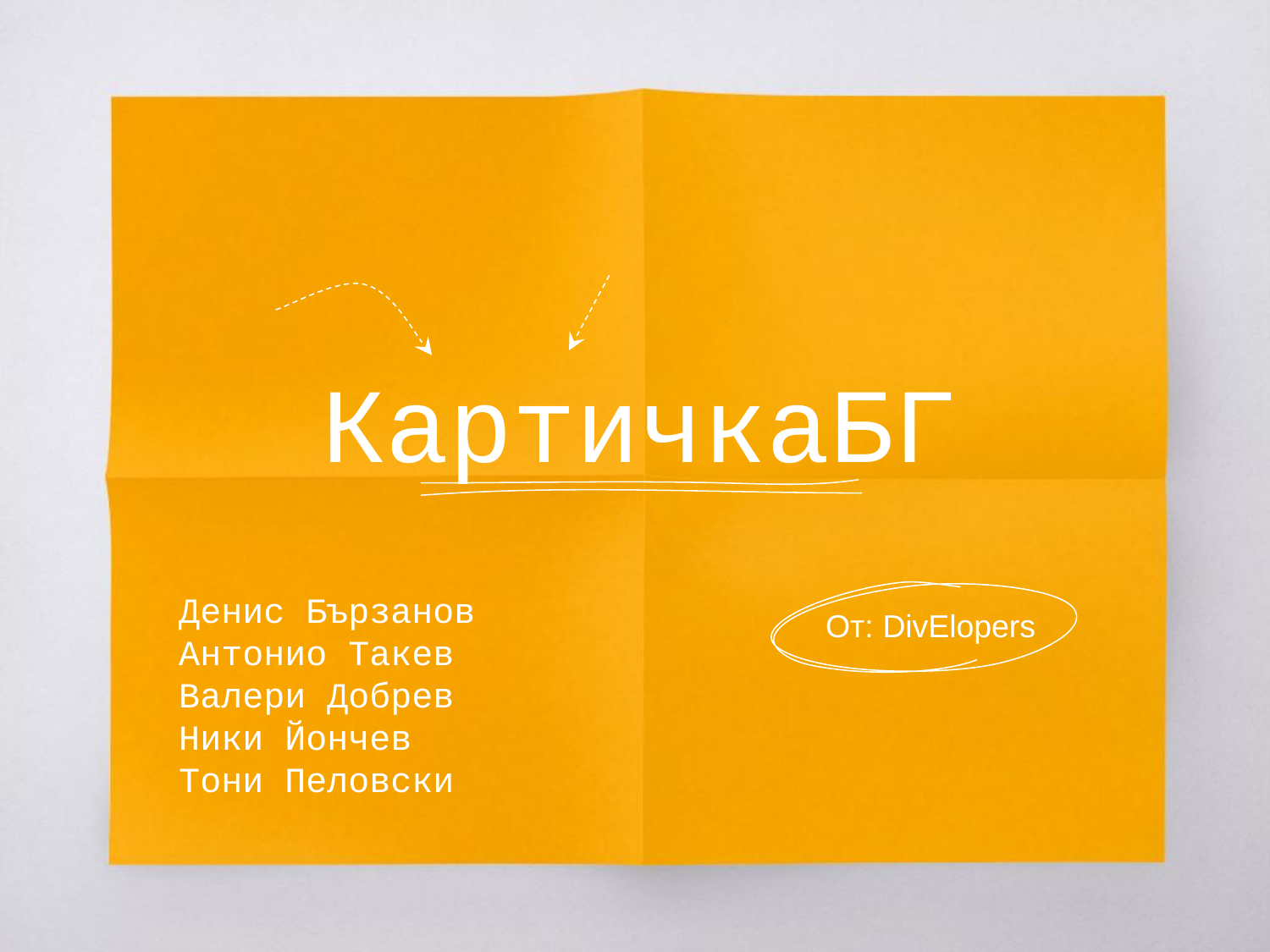

# КартичкаБГ

Денис Бързанов
Антонио Такев
Валери Добрев
Ники Йончев
Тони Пеловски

От: DivElopers